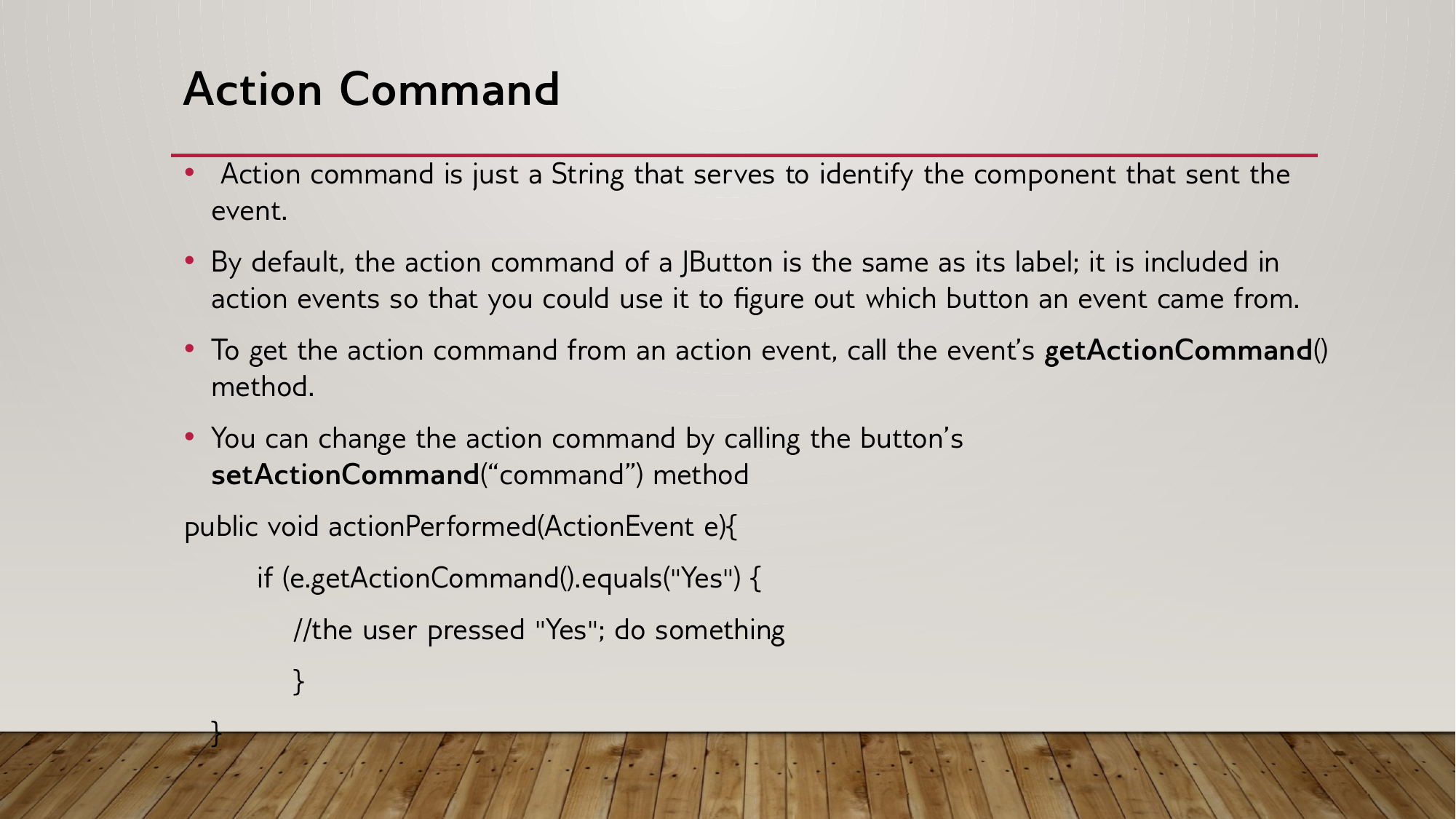

# Action Command
 Action command is just a String that serves to identify the component that sent the event.
By default, the action command of a JButton is the same as its label; it is included in action events so that you could use it to figure out which button an event came from.
To get the action command from an action event, call the event’s getActionCommand() method.
You can change the action command by calling the button’s setActionCommand(“command”) method
public void actionPerformed(ActionEvent e){
        if (e.getActionCommand().equals("Yes") {
            //the user pressed "Yes"; do something
	}
   }